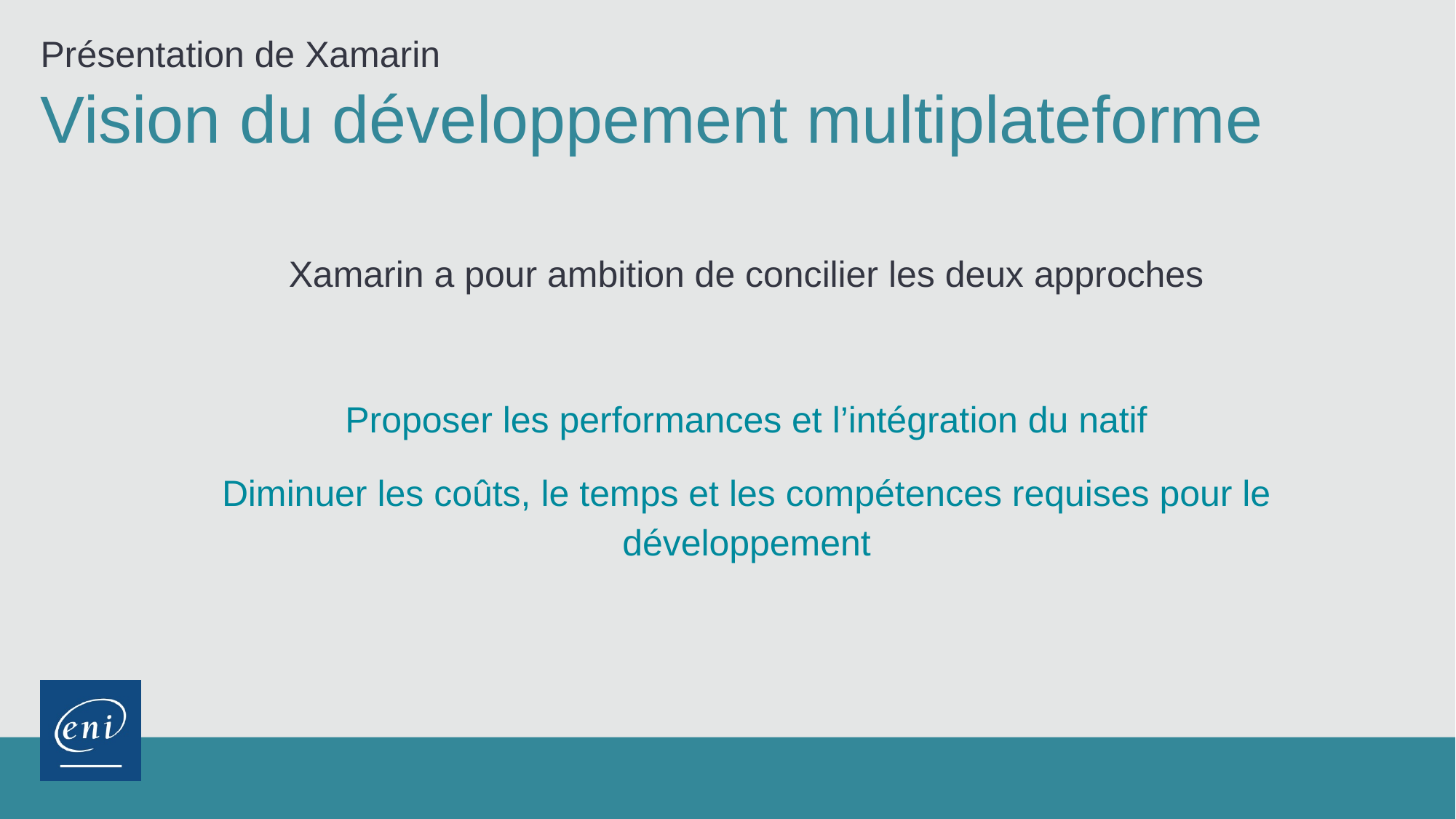

Présentation de Xamarin
Vision du développement multiplateforme
Xamarin a pour ambition de concilier les deux approches

Proposer les performances et l’intégration du natif
Diminuer les coûts, le temps et les compétences requises pour le développement